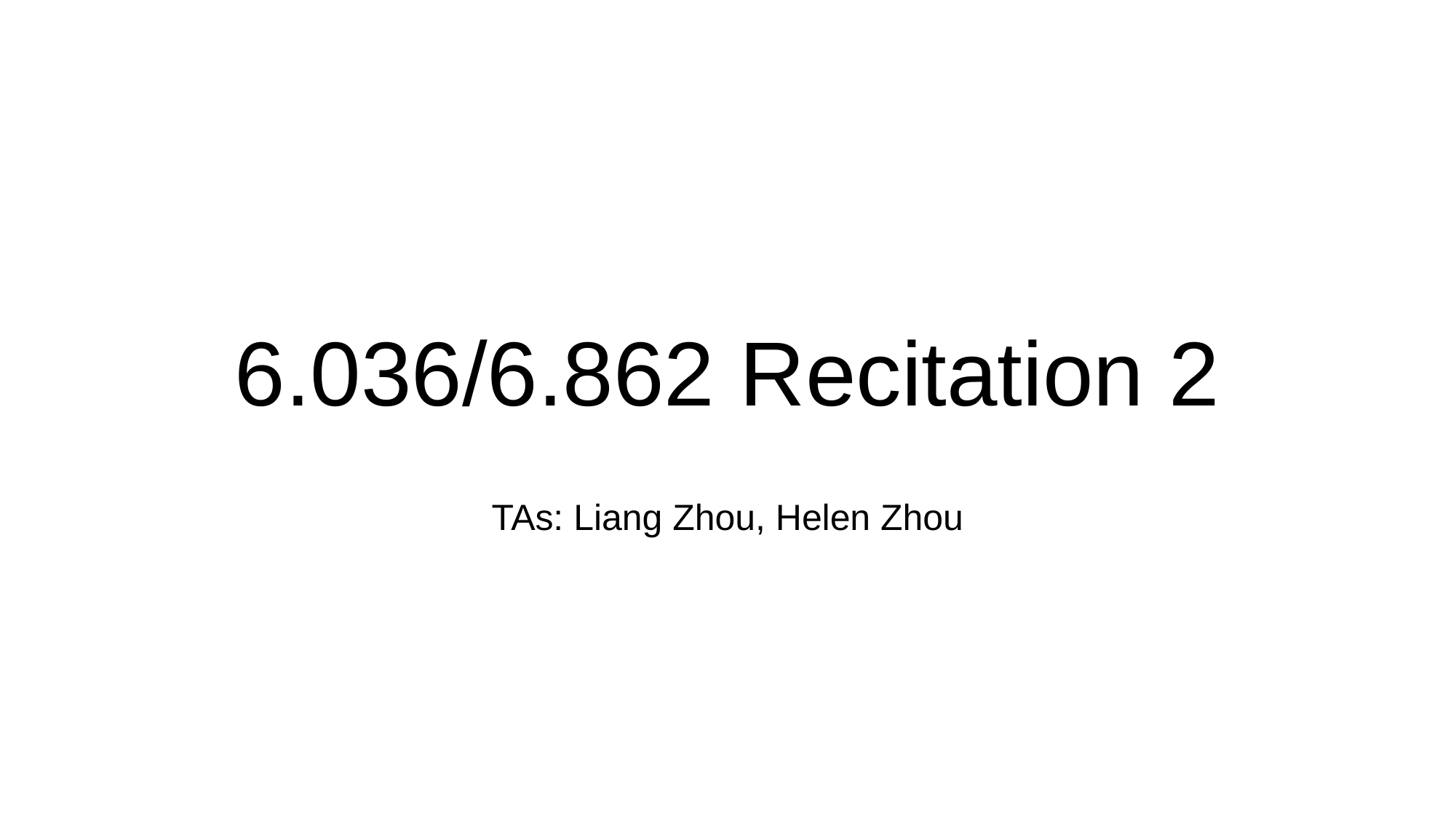

# 6.036/6.862 Recitation 2
TAs: Liang Zhou, Helen Zhou